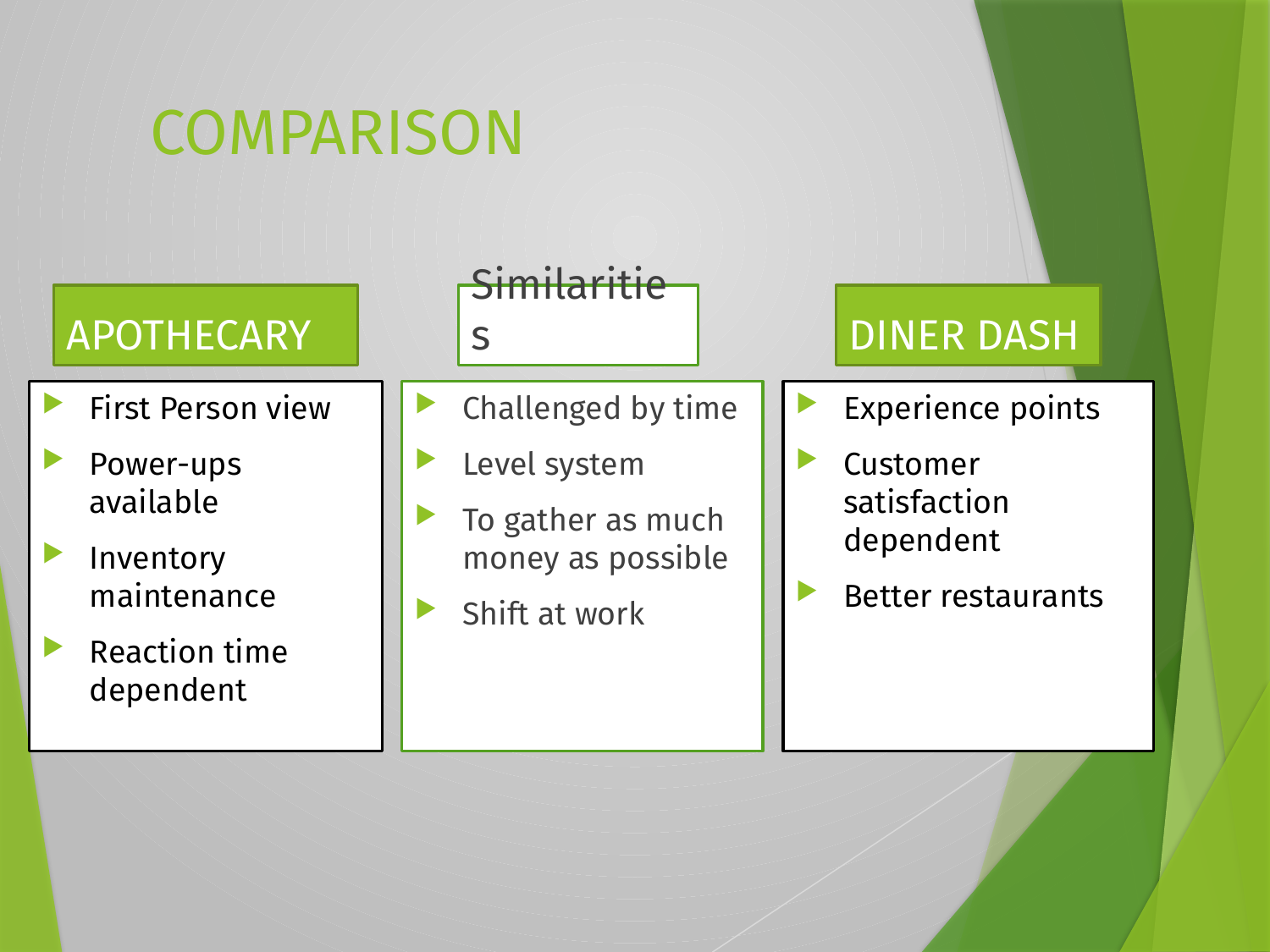

# COMPARISON
APOTHECARY
Similarities
DINER DASH
First Person view
Power-ups available
Inventory maintenance
Reaction time dependent

Challenged by time
Level system
To gather as much money as possible
Shift at work

Experience points
Customer satisfaction dependent
Better restaurants